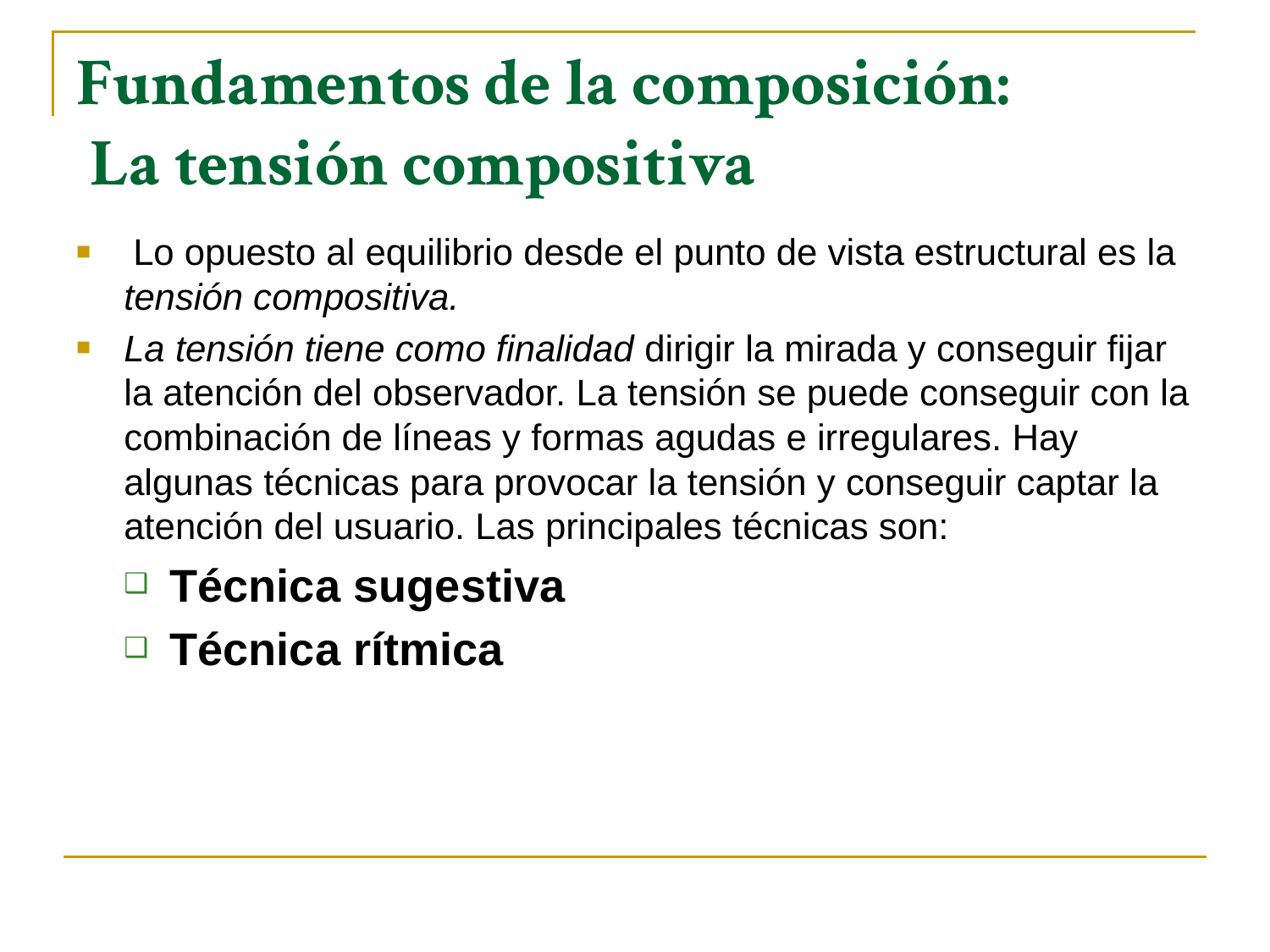

# Fundamentos de la composición: La tensión compositiva
 Lo opuesto al equilibrio desde el punto de vista estructural es la tensión compositiva.
La tensión tiene como finalidad dirigir la mirada y conseguir fijar la atención del observador. La tensión se puede conseguir con la combinación de líneas y formas agudas e irregulares. Hay algunas técnicas para provocar la tensión y conseguir captar la atención del usuario. Las principales técnicas son:
Técnica sugestiva
Técnica rítmica